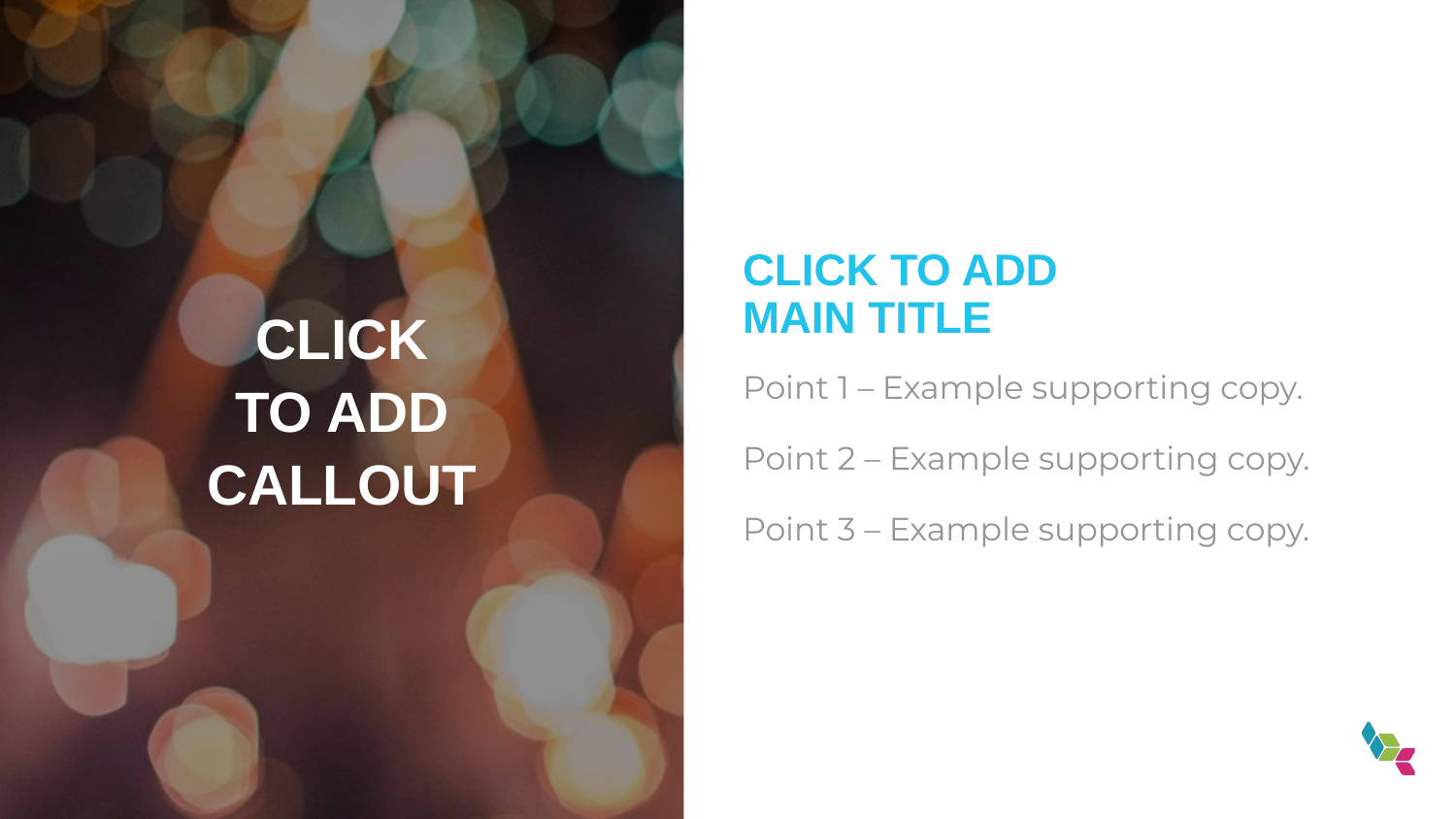

CLICK TO ADD
MAIN TITLE
CLICK
TO ADD
CALLOUT
Point 1 – Example supporting copy.
Point 2 – Example supporting copy.
Point 3 – Example supporting copy.